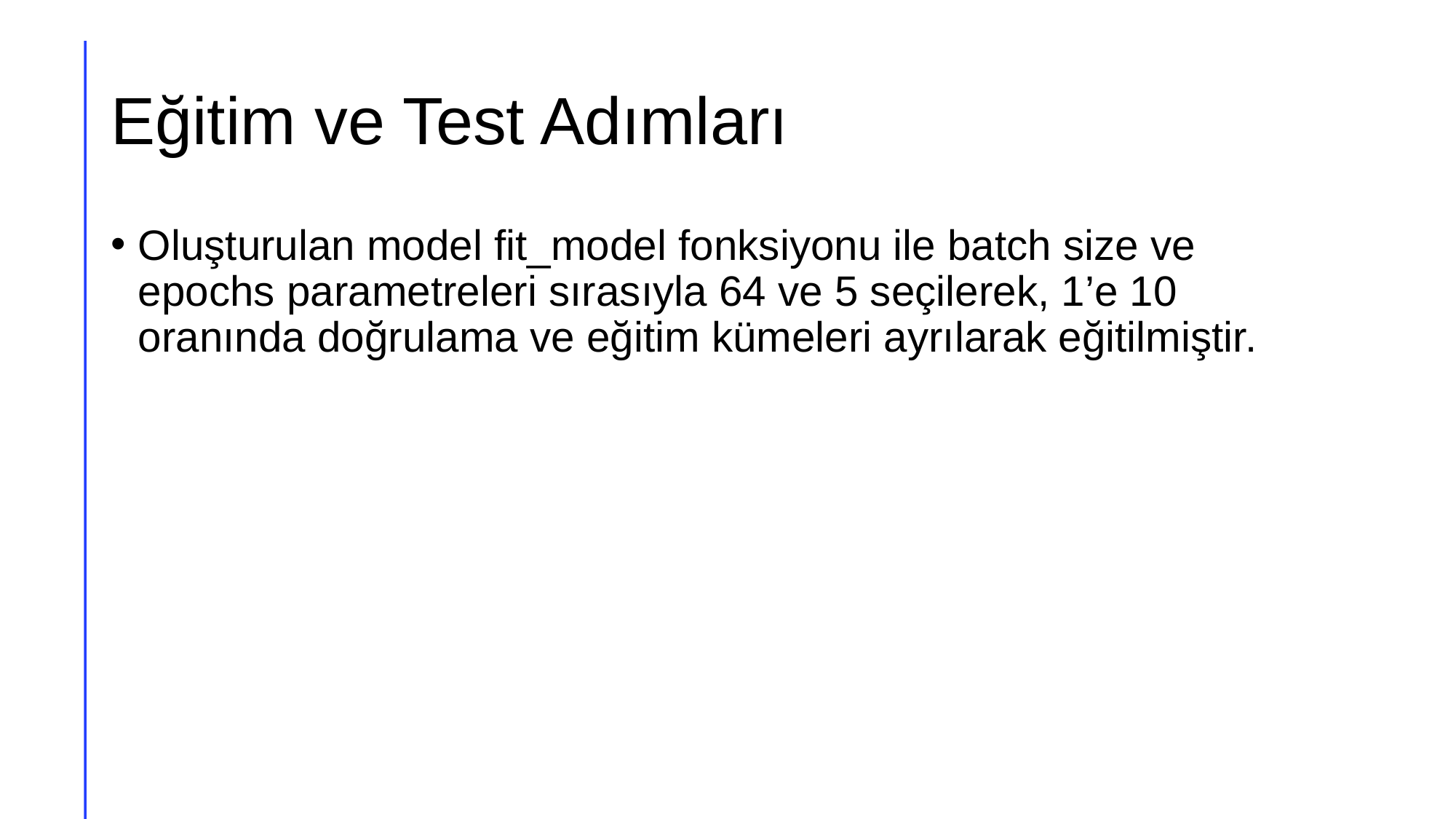

# Eğitim ve Test Adımları
Oluşturulan model fit_model fonksiyonu ile batch size ve epochs parametreleri sırasıyla 64 ve 5 seçilerek, 1’e 10 oranında doğrulama ve eğitim kümeleri ayrılarak eğitilmiştir.